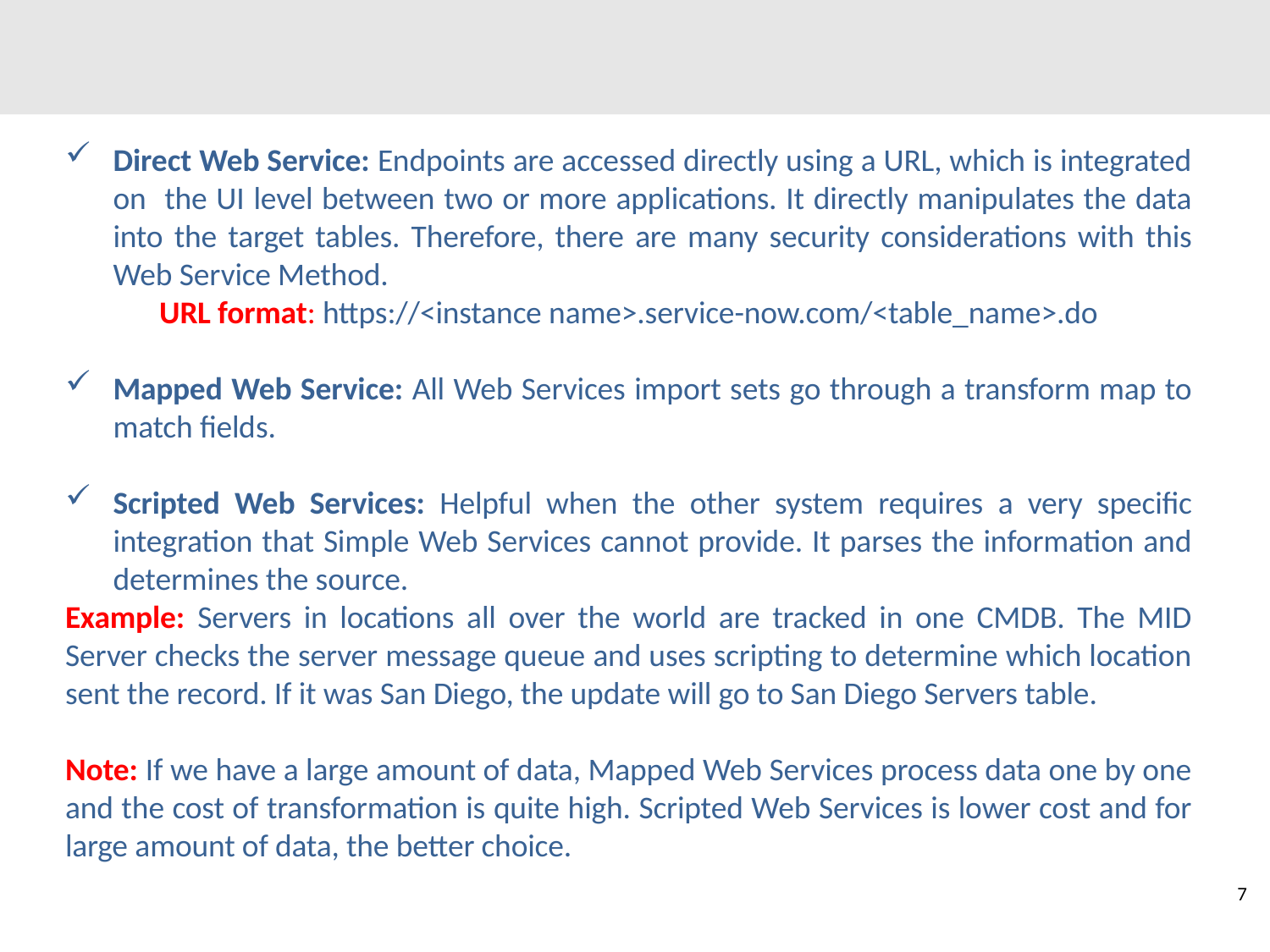

Direct Web Service: Endpoints are accessed directly using a URL, which is integrated on  the UI level between two or more applications. It directly manipulates the data into the target tables. Therefore, there are many security considerations with this Web Service Method.
URL format: https://<instance name>.service-now.com/<table_name>.do

Mapped Web Service: All Web Services import sets go through a transform map to match fields.

Scripted Web Services: Helpful when the other system requires a very specific integration that Simple Web Services cannot provide. It parses the information and determines the source.
Example: Servers in locations all over the world are tracked in one CMDB. The MID Server checks the server message queue and uses scripting to determine which location sent the record. If it was San Diego, the update will go to San Diego Servers table.

Note: If we have a large amount of data, Mapped Web Services process data one by one and the cost of transformation is quite high. Scripted Web Services is lower cost and for large amount of data, the better choice.

7